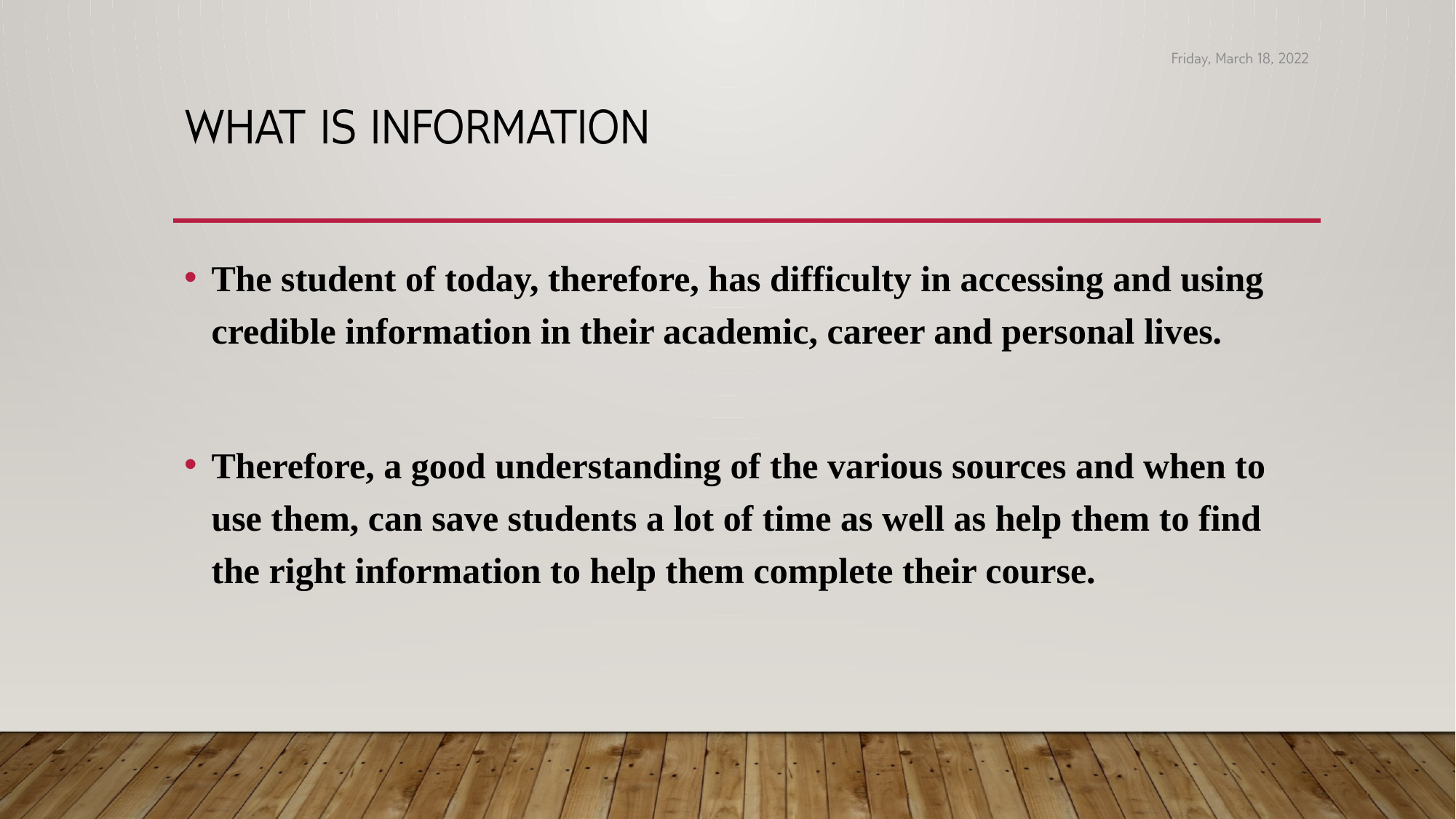

Friday, March 18, 2022
# What is Information
The student of today, therefore, has difficulty in accessing and using credible information in their academic, career and personal lives.

Therefore, a good understanding of the various sources and when to use them, can save students a lot of time as well as help them to find the right information to help them complete their course.